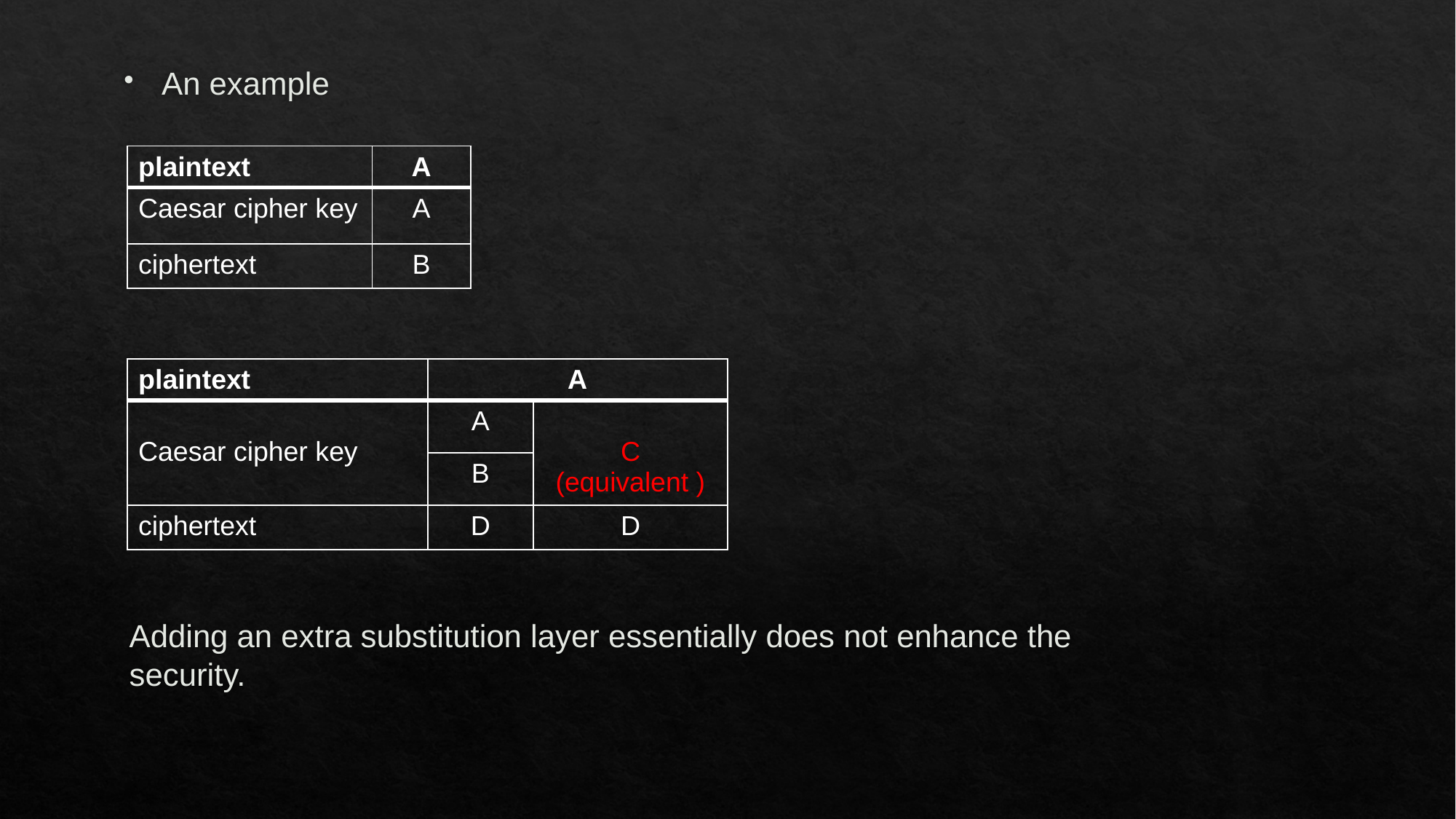

An example
| plaintext | A |
| --- | --- |
| Caesar cipher key | A |
| ciphertext | B |
| plaintext | A |  |
| --- | --- | --- |
| Caesar cipher key | A | C (equivalent ) |
|  | B |  |
| ciphertext | D | D |
Adding an extra substitution layer essentially does not enhance the security.